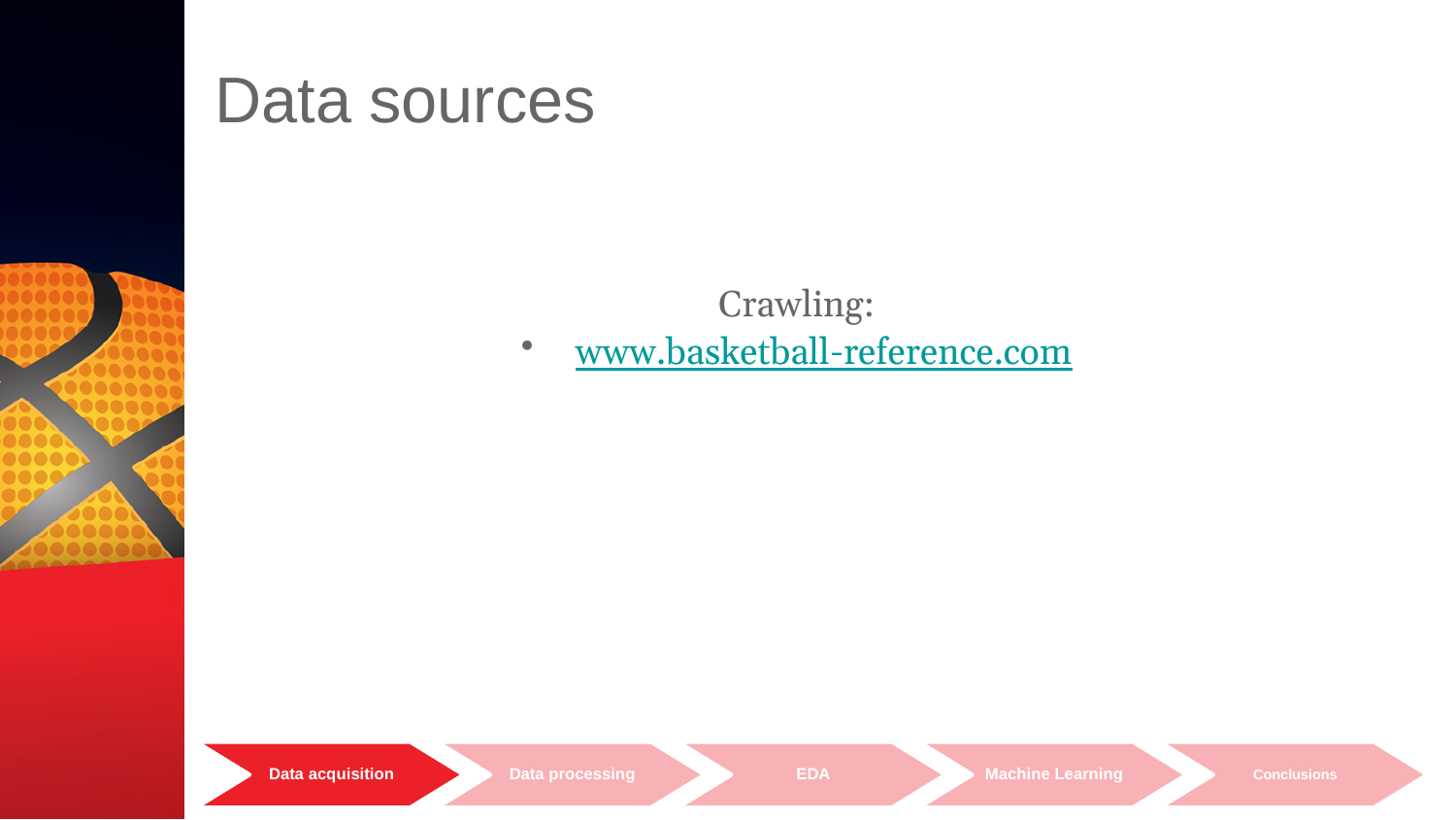

# Data sources

Crawling:
www.basketball-reference.com

Data acquisition
Data processing
EDA
Machine Learning
Conclusions
3